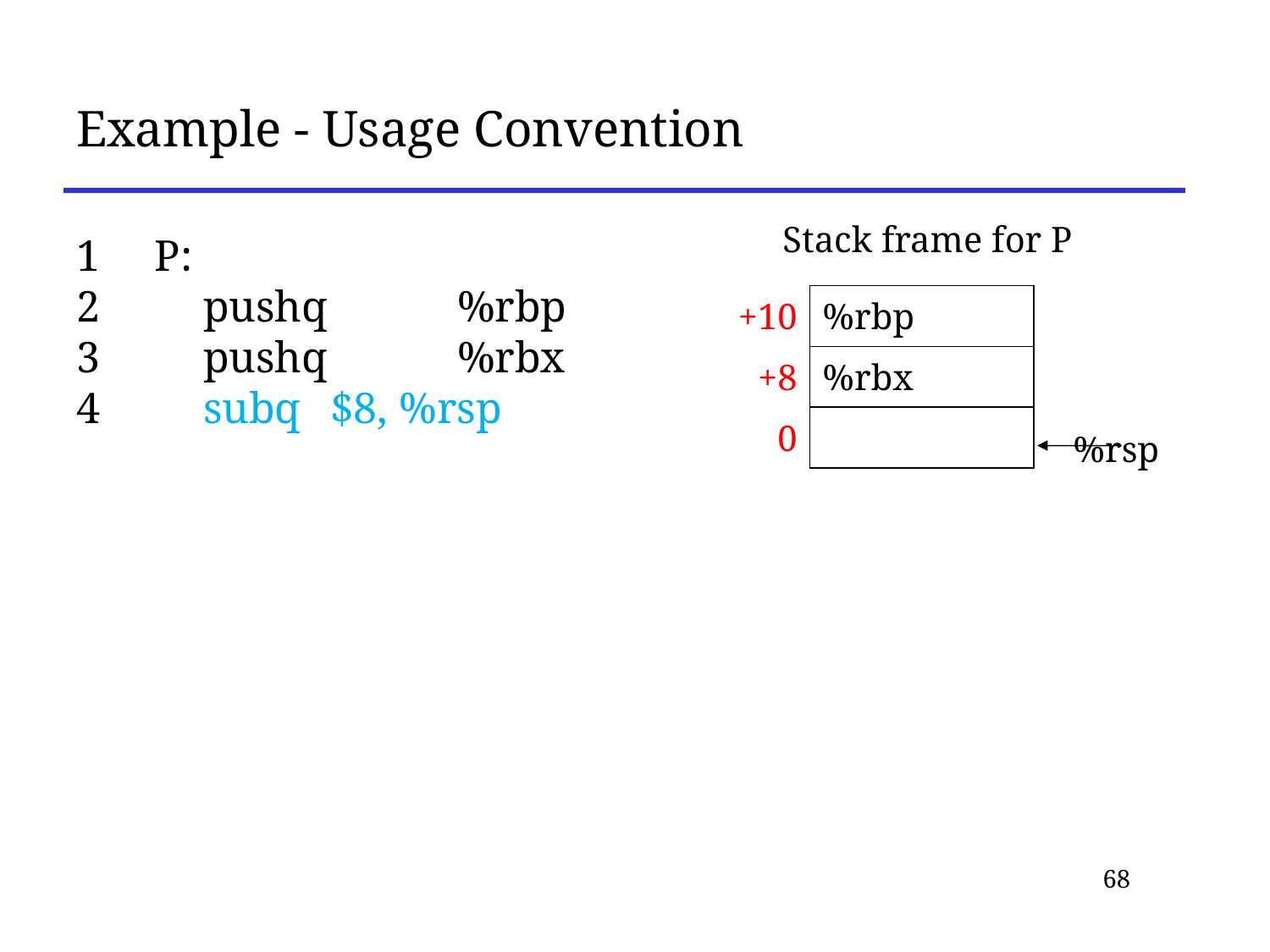

# Example - Usage Convention
Stack frame for P
1     P:
2 	pushq 	%rbp
3 	pushq 	%rbx
4 	subq 	$8, %rsp
| +10 | %rbp |
| --- | --- |
| +8 | %rbx |
| 0 |  |
%rsp

68